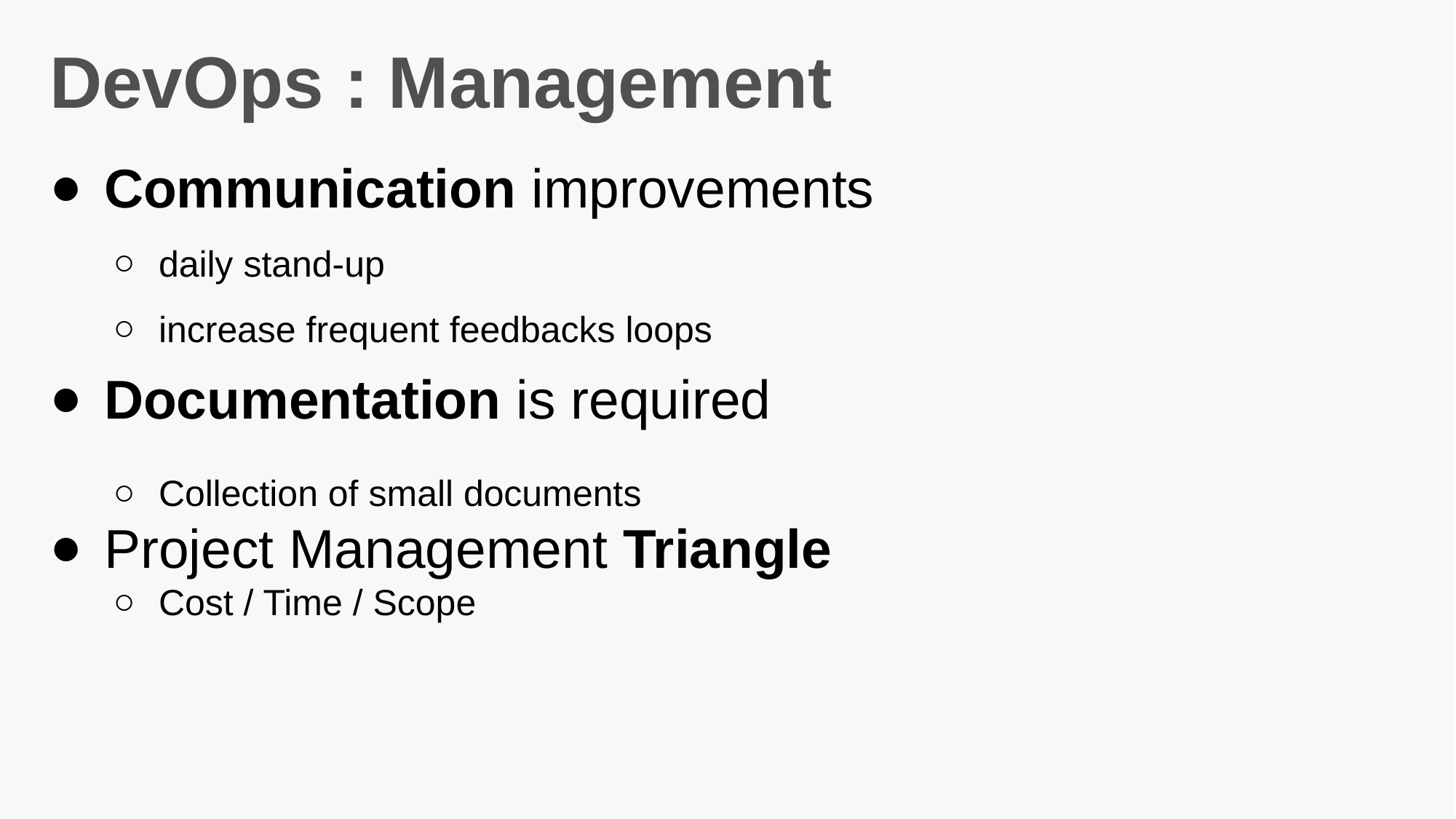

DevOps : Management
Communication improvements
daily stand-up
increase frequent feedbacks loops
Documentation is required
Collection of small documents
Project Management Triangle
Cost / Time / Scope